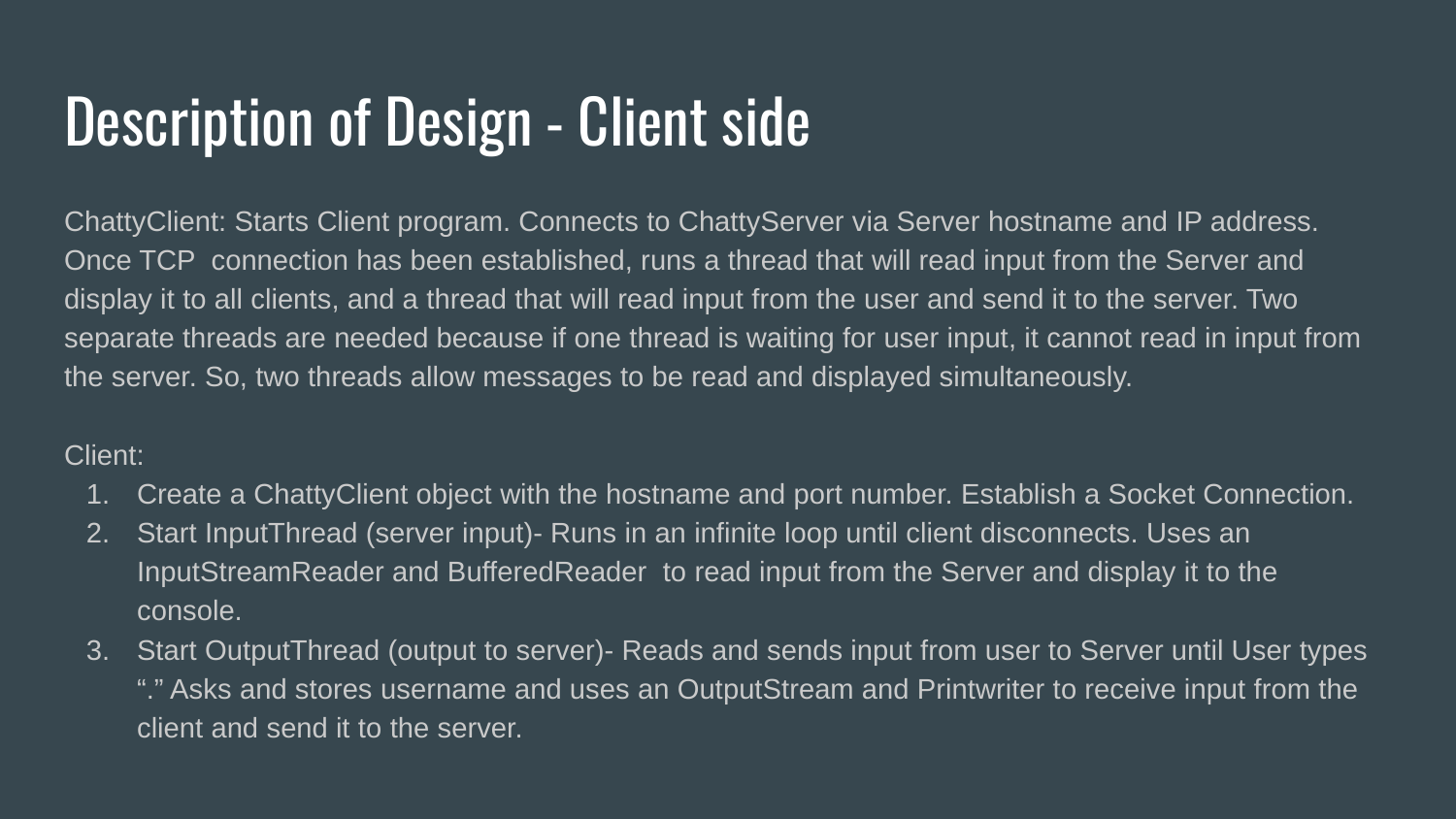

# Description of Design - Client side
ChattyClient: Starts Client program. Connects to ChattyServer via Server hostname and IP address.  Once TCP  connection has been established, runs a thread that will read input from the Server and display it to all clients, and a thread that will read input from the user and send it to the server. Two separate threads are needed because if one thread is waiting for user input, it cannot read in input from the server. So, two threads allow messages to be read and displayed simultaneously.

Client:
Create a ChattyClient object with the hostname and port number. Establish a Socket Connection.
Start InputThread (server input)- Runs in an infinite loop until client disconnects. Uses an InputStreamReader and BufferedReader  to read input from the Server and display it to the console.
Start OutputThread (output to server)- Reads and sends input from user to Server until User types “.” Asks and stores username and uses an OutputStream and Printwriter to receive input from the client and send it to the server.